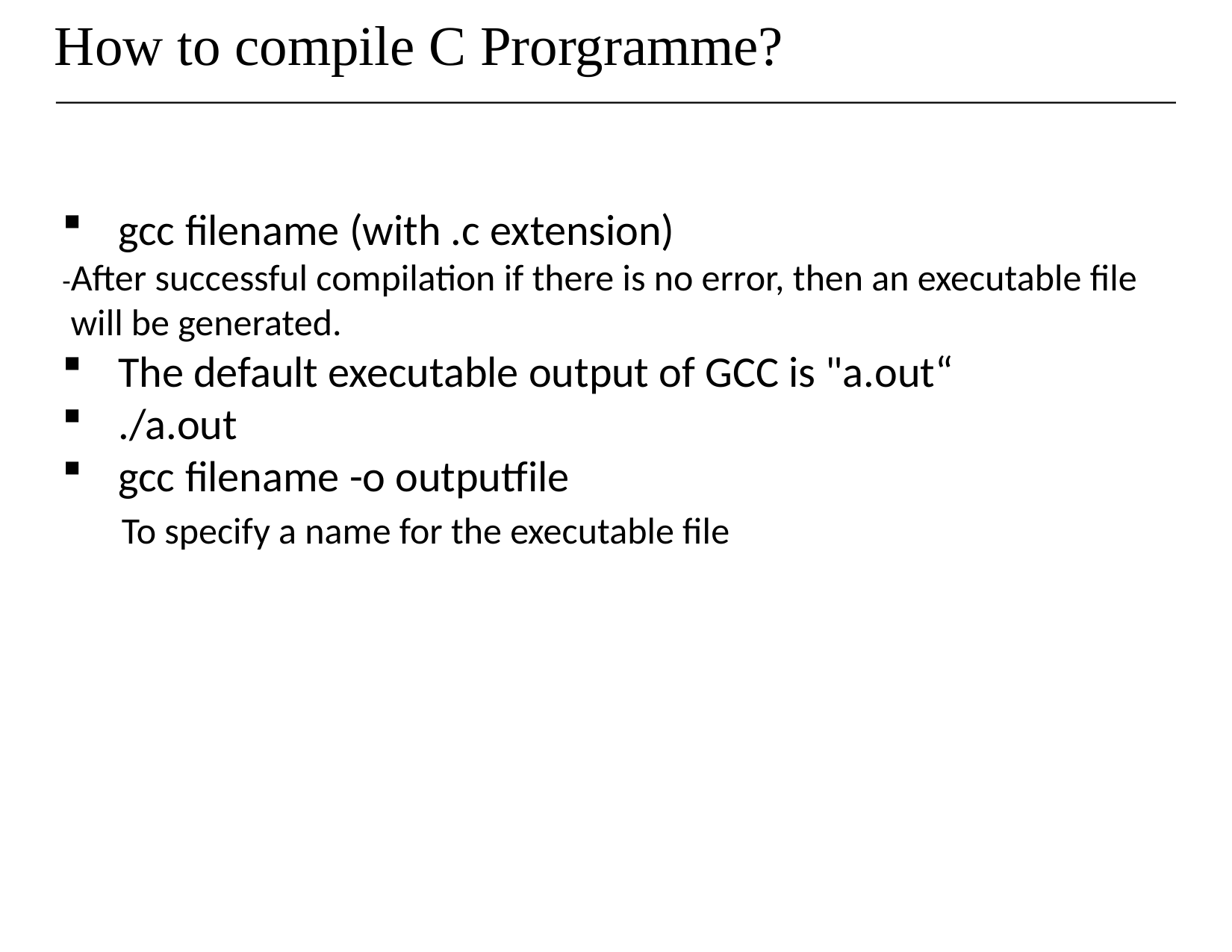

# How to compile C Prorgramme?
gcc filename (with .c extension)
-After successful compilation if there is no error, then an executable file   will be generated.
The default executable output of GCC is "a.out“
./a.out
gcc filename -o outputfile
      To specify a name for the executable file